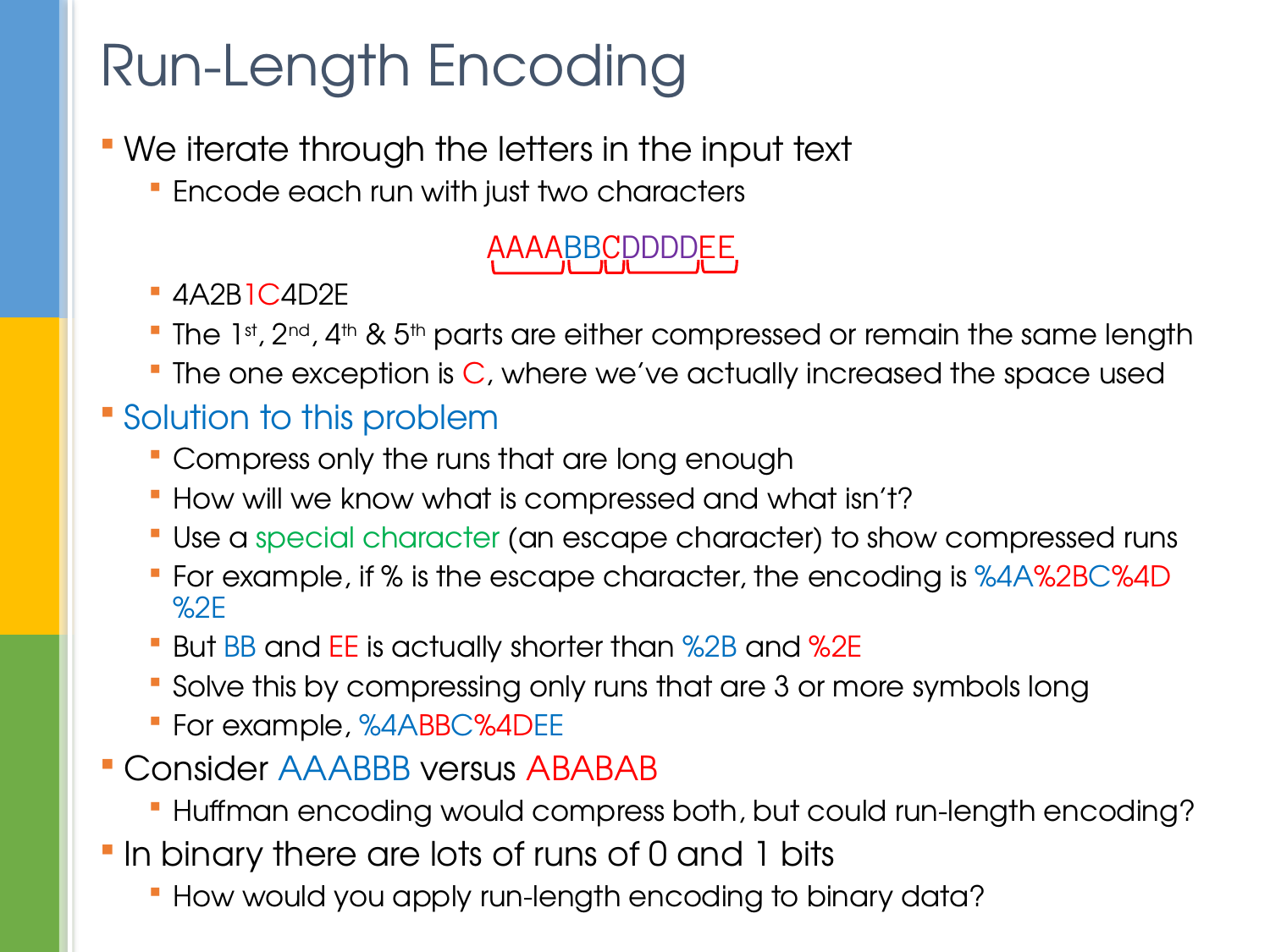

# Run-Length Encoding
We iterate through the letters in the input text
Encode each run with just two characters

4A2B1C4D2E
The 1st, 2nd, 4th & 5th parts are either compressed or remain the same length
The one exception is C, where we’ve actually increased the space used
Solution to this problem
Compress only the runs that are long enough
How will we know what is compressed and what isn’t?
Use a special character (an escape character) to show compressed runs
For example, if % is the escape character, the encoding is %4A%2BC%4D%2E
But BB and EE is actually shorter than %2B and %2E
Solve this by compressing only runs that are 3 or more symbols long
For example, %4ABBC%4DEE
Consider AAABBB versus ABABAB
Huffman encoding would compress both, but could run-length encoding?
In binary there are lots of runs of 0 and 1 bits
How would you apply run-length encoding to binary data?

AAAABBCDDDDEE